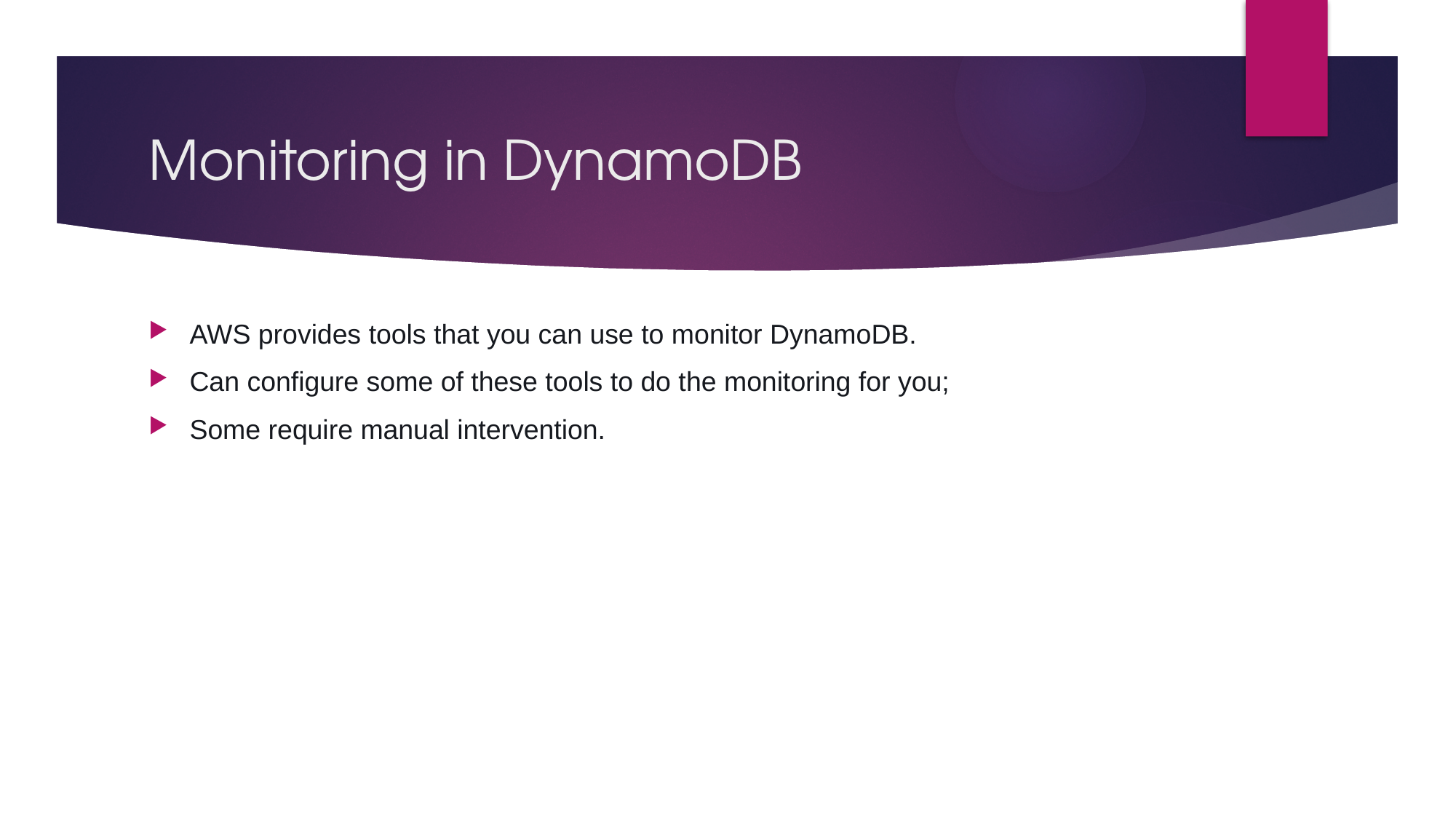

# Monitoring in DynamoDB
AWS provides tools that you can use to monitor DynamoDB.
Can configure some of these tools to do the monitoring for you;
Some require manual intervention.